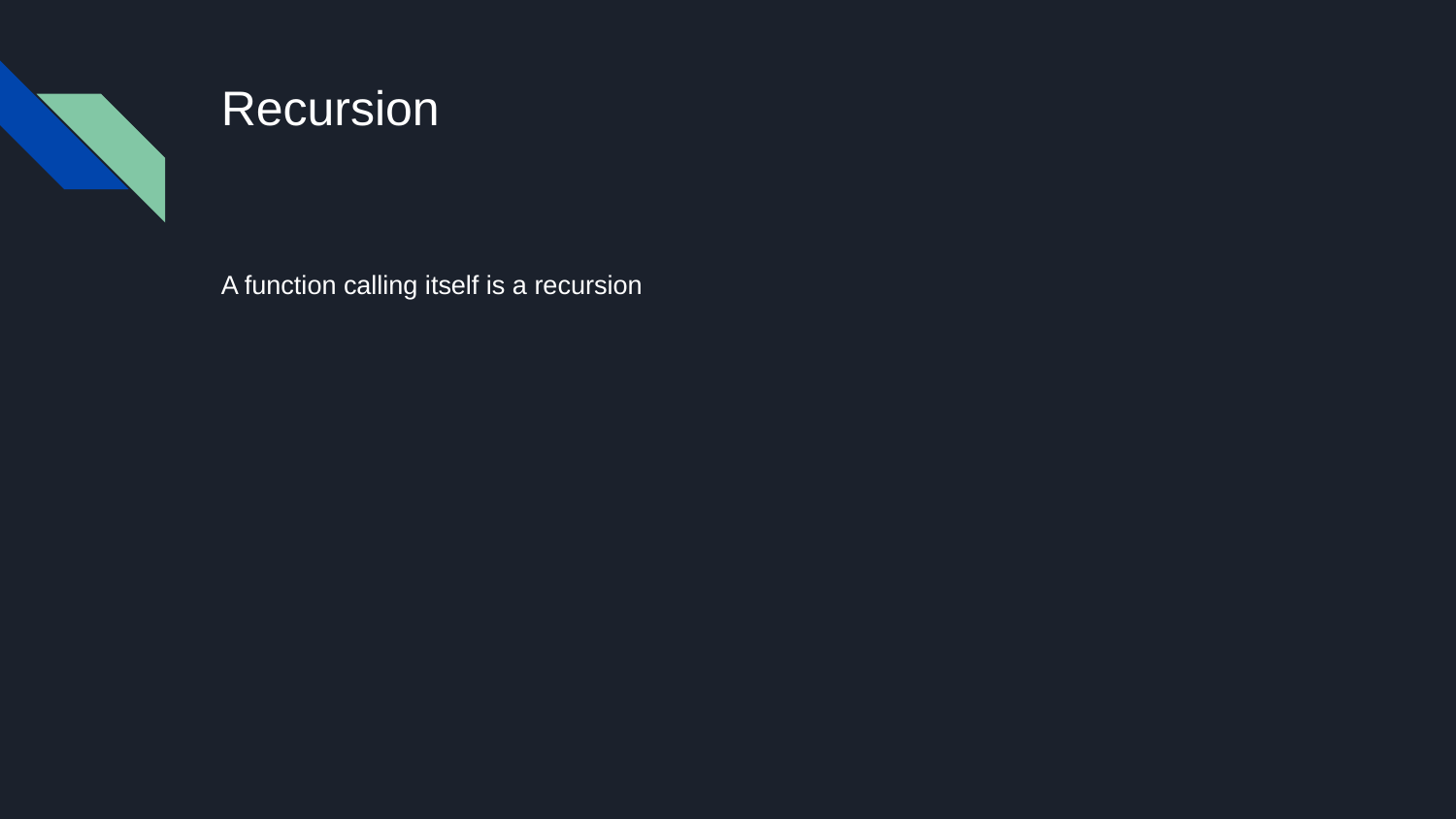

# Recursion
A function calling itself is a recursion